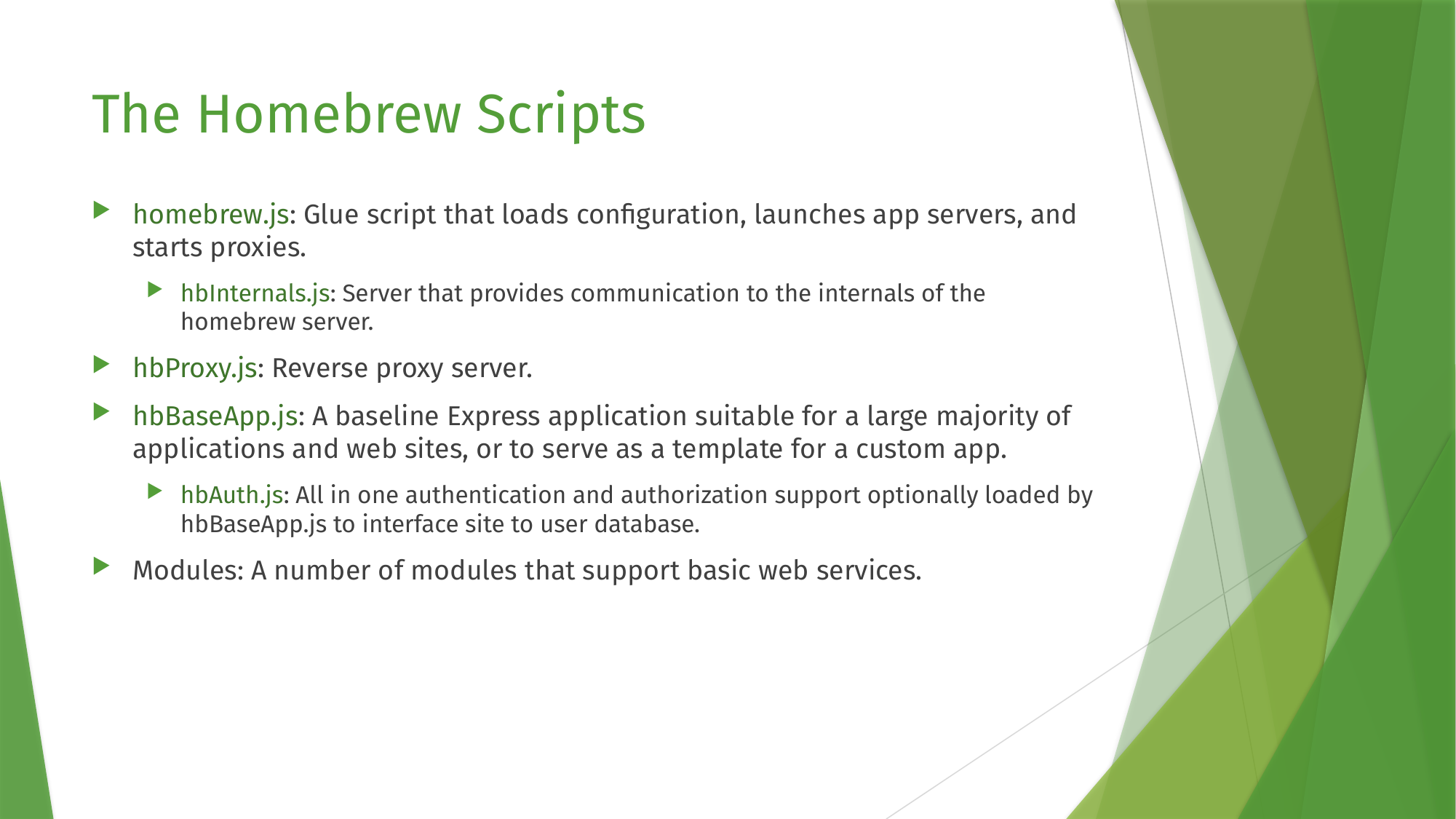

# The Homebrew Scripts
homebrew.js: Glue script that loads configuration, launches app servers, and starts proxies.
hbInternals.js: Server that provides communication to the internals of the homebrew server.
hbProxy.js: Reverse proxy server.
hbBaseApp.js: A baseline Express application suitable for a large majority of applications and web sites, or to serve as a template for a custom app.
hbAuth.js: All in one authentication and authorization support optionally loaded by hbBaseApp.js to interface site to user database.
Modules: A number of modules that support basic web services.